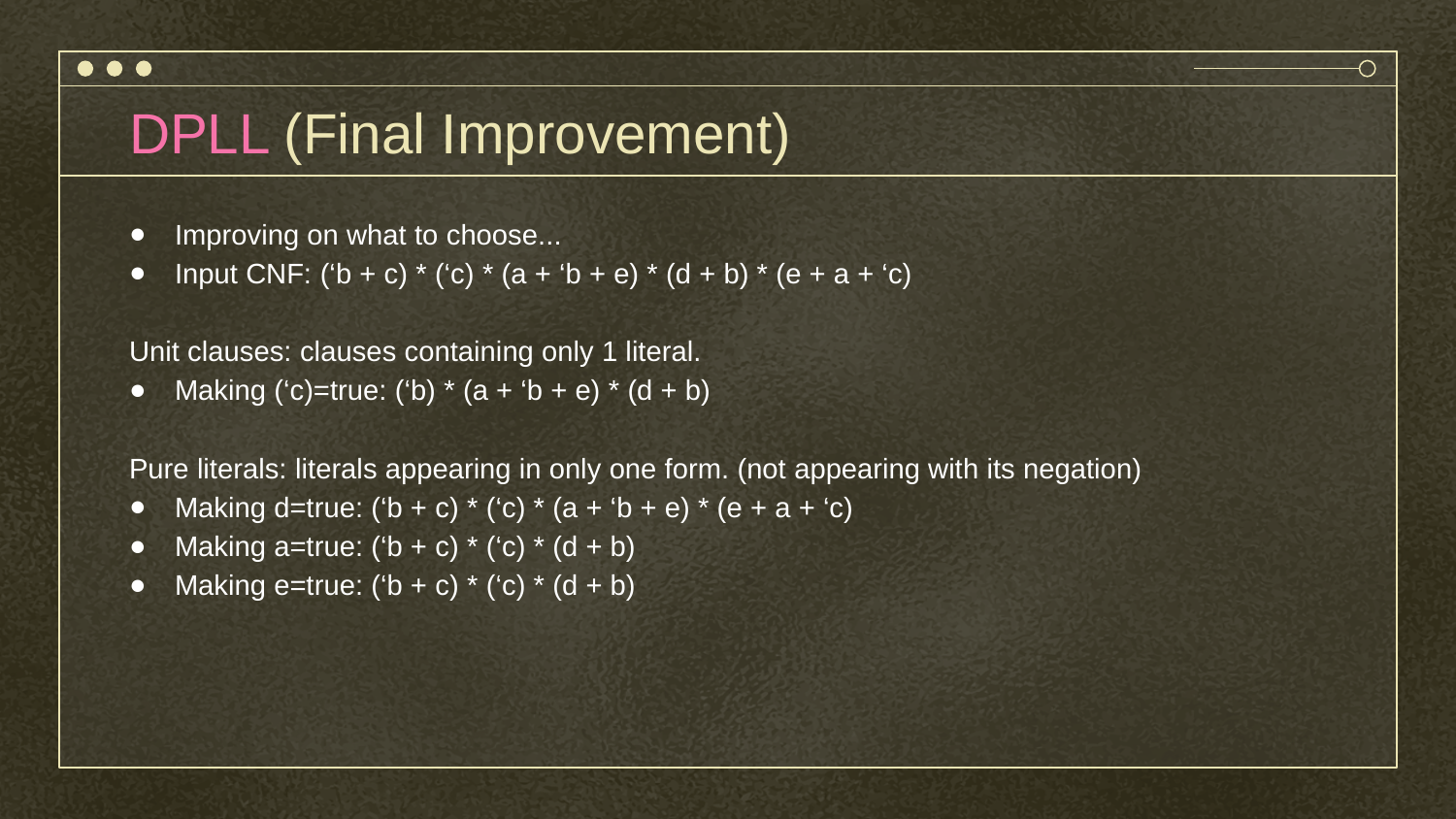

# DPLL (Final Improvement)
Improving on what to choose...
Input CNF: (‘b + c) * (‘c) * (a + ‘b + e) * (d + b) * (e + a + ‘c)

Unit clauses: clauses containing only 1 literal.
Making (‘c)=true: (‘b) * (a + ‘b + e) * (d + b)

Pure literals: literals appearing in only one form. (not appearing with its negation)
Making d=true: (‘b + c) * (‘c) * (a + ‘b + e) * (e + a + ‘c)
Making a=true: (‘b + c) * (‘c) * (d + b)
Making e=true: (‘b + c) * (‘c) * (d + b)